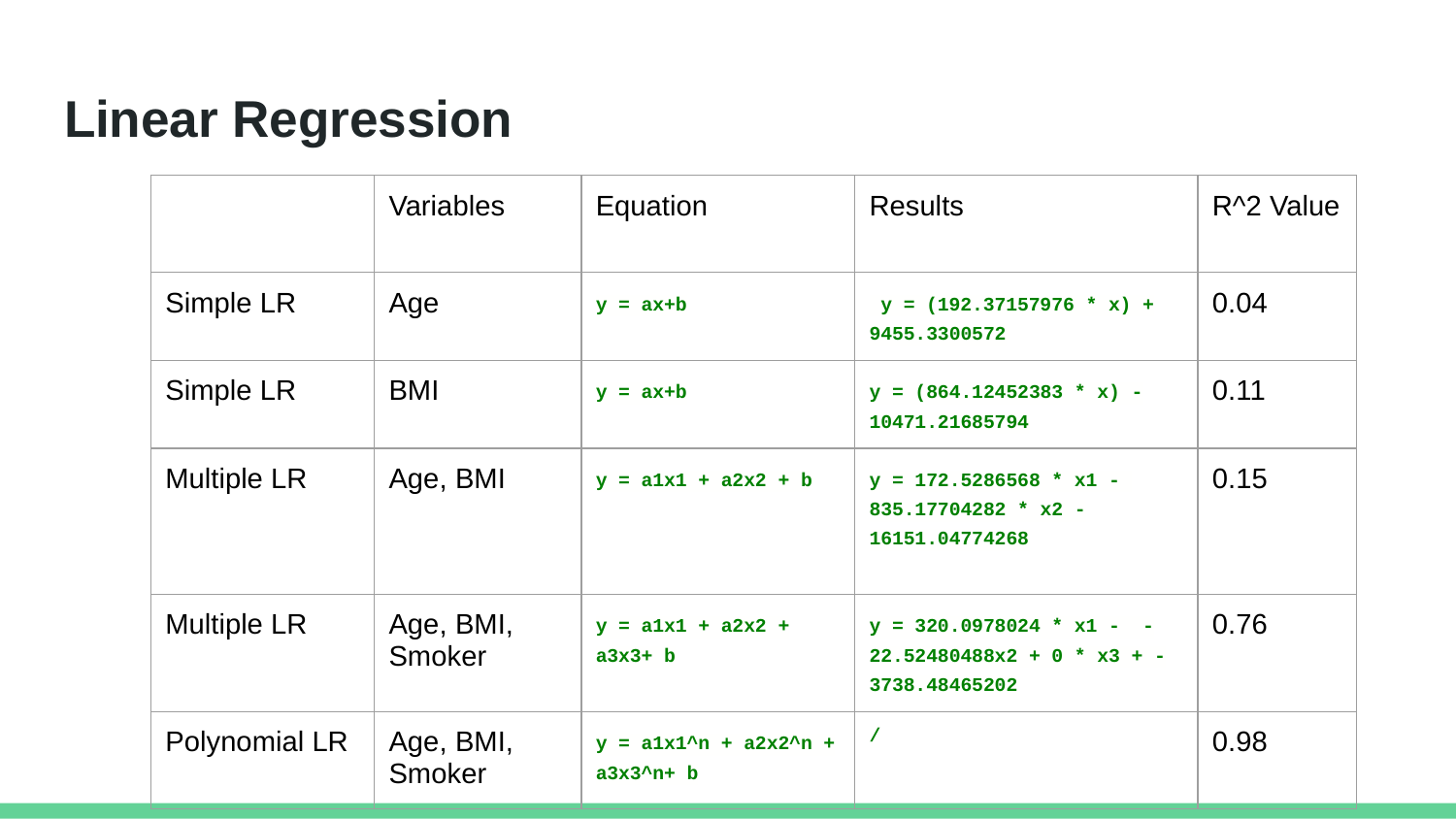

# Linear Regression
|  | Variables | Equation | Results | R^2 Value |
| --- | --- | --- | --- | --- |
| Simple LR | Age | y = ax+b | y = (192.37157976 \* x) + 9455.3300572 | 0.04 |
| Simple LR | BMI | y = ax+b | y = (864.12452383 \* x) -10471.21685794 | 0.11 |
| Multiple LR | Age, BMI | y = a1x1 + a2x2 + b | y = 172.5286568 \* x1 - 835.17704282 \* x2 -16151.04774268 | 0.15 |
| Multiple LR | Age, BMI, Smoker | y = a1x1 + a2x2 + a3x3+ b | y = 320.0978024 \* x1 - -22.52480488x2 + 0 \* x3 + -3738.48465202 | 0.76 |
| Polynomial LR | Age, BMI, Smoker | y = a1x1^n + a2x2^n + a3x3^n+ b | / | 0.98 |